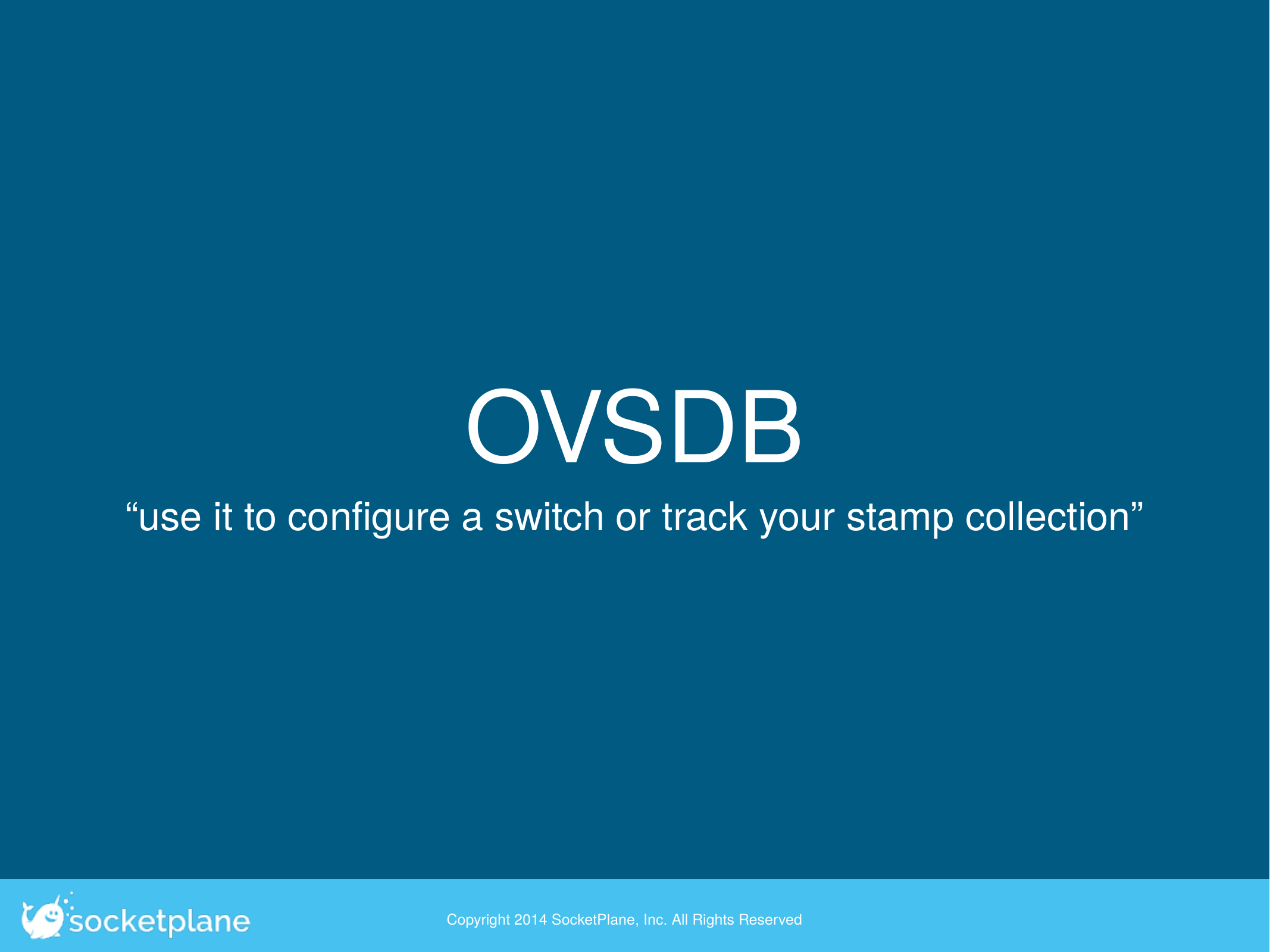

# OVSDB
“use it to configure a switch or track your stamp collection”